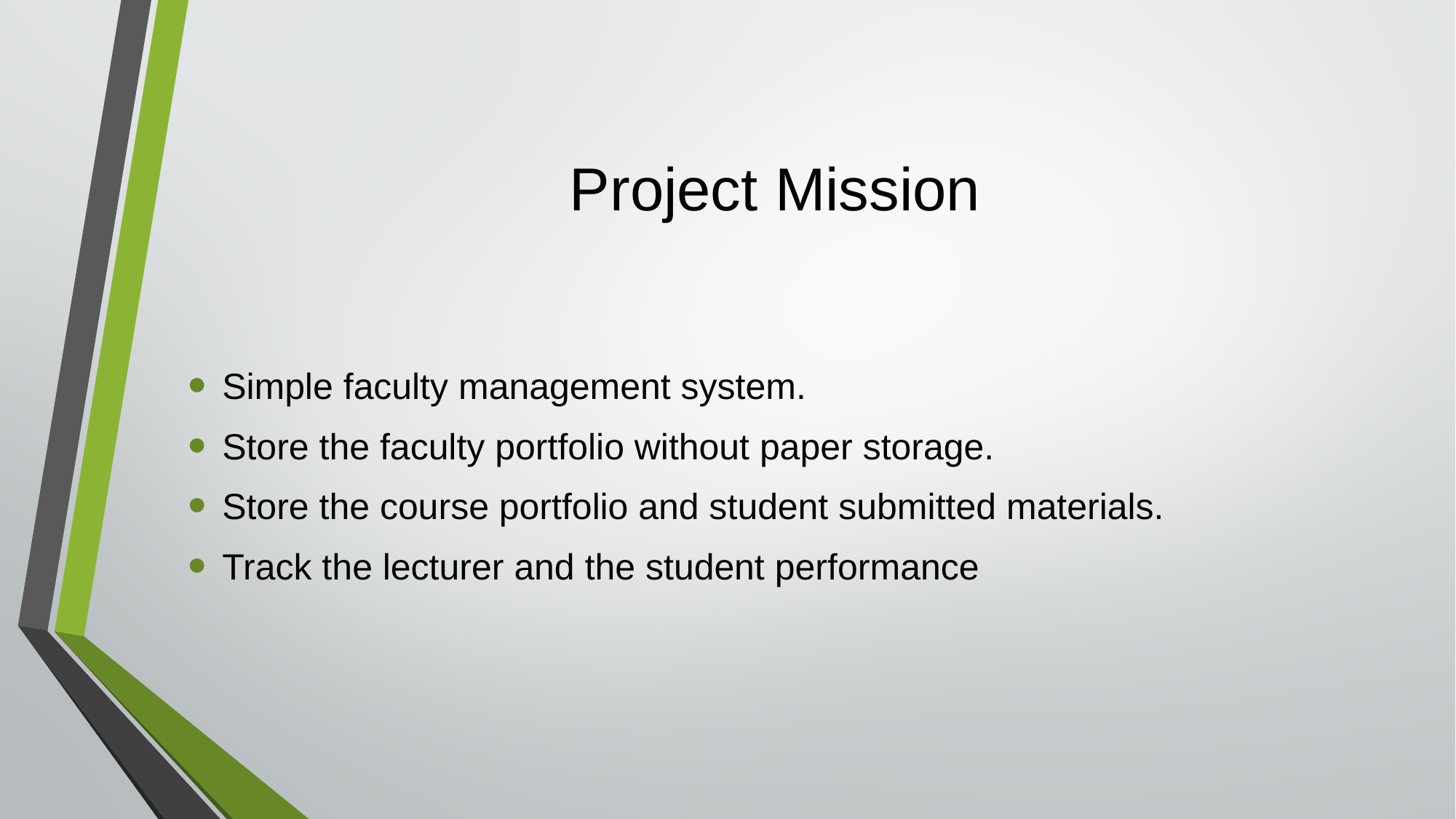

# Project Mission
Simple faculty management system.
Store the faculty portfolio without paper storage.
Store the course portfolio and student submitted materials.
Track the lecturer and the student performance